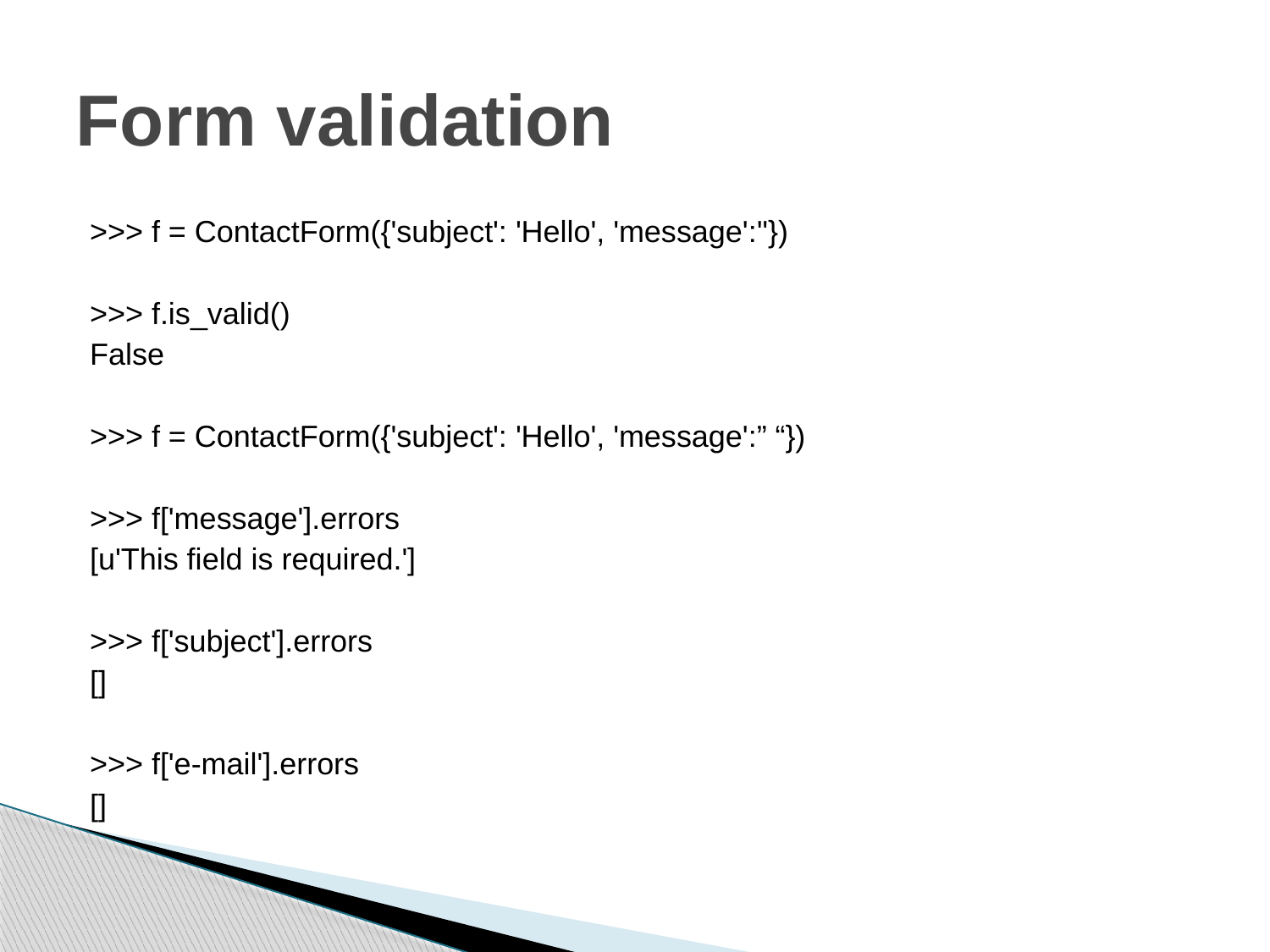

# Form validation
>>> f = ContactForm({'subject': 'Hello', 'message':''})

>>> f.is_valid()
False

>>> f = ContactForm({'subject': 'Hello', 'message':” “})

>>> f['message'].errors
[u'This field is required.']

>>> f['subject'].errors
[]

>>> f['e-mail'].errors
[]